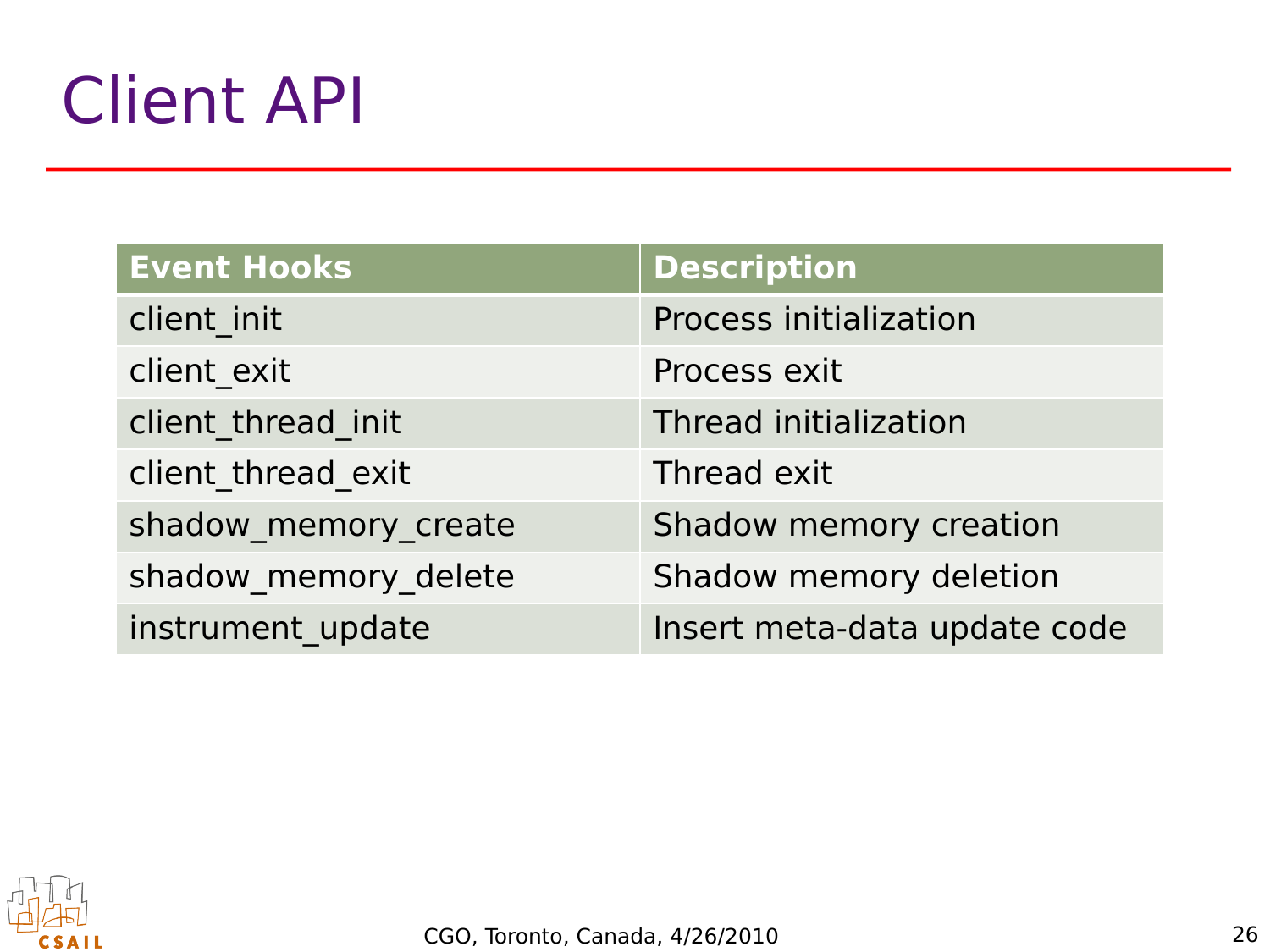

# Client API
| Event Hooks | Description |
| --- | --- |
| client\_init | Process initialization |
| client\_exit | Process exit |
| client\_thread\_init | Thread initialization |
| client\_thread\_exit | Thread exit |
| shadow\_memory\_create | Shadow memory creation |
| shadow\_memory\_delete | Shadow memory deletion |
| instrument\_update | Insert meta-data update code |
26

CGO, Toronto, Canada, 4/26/2010